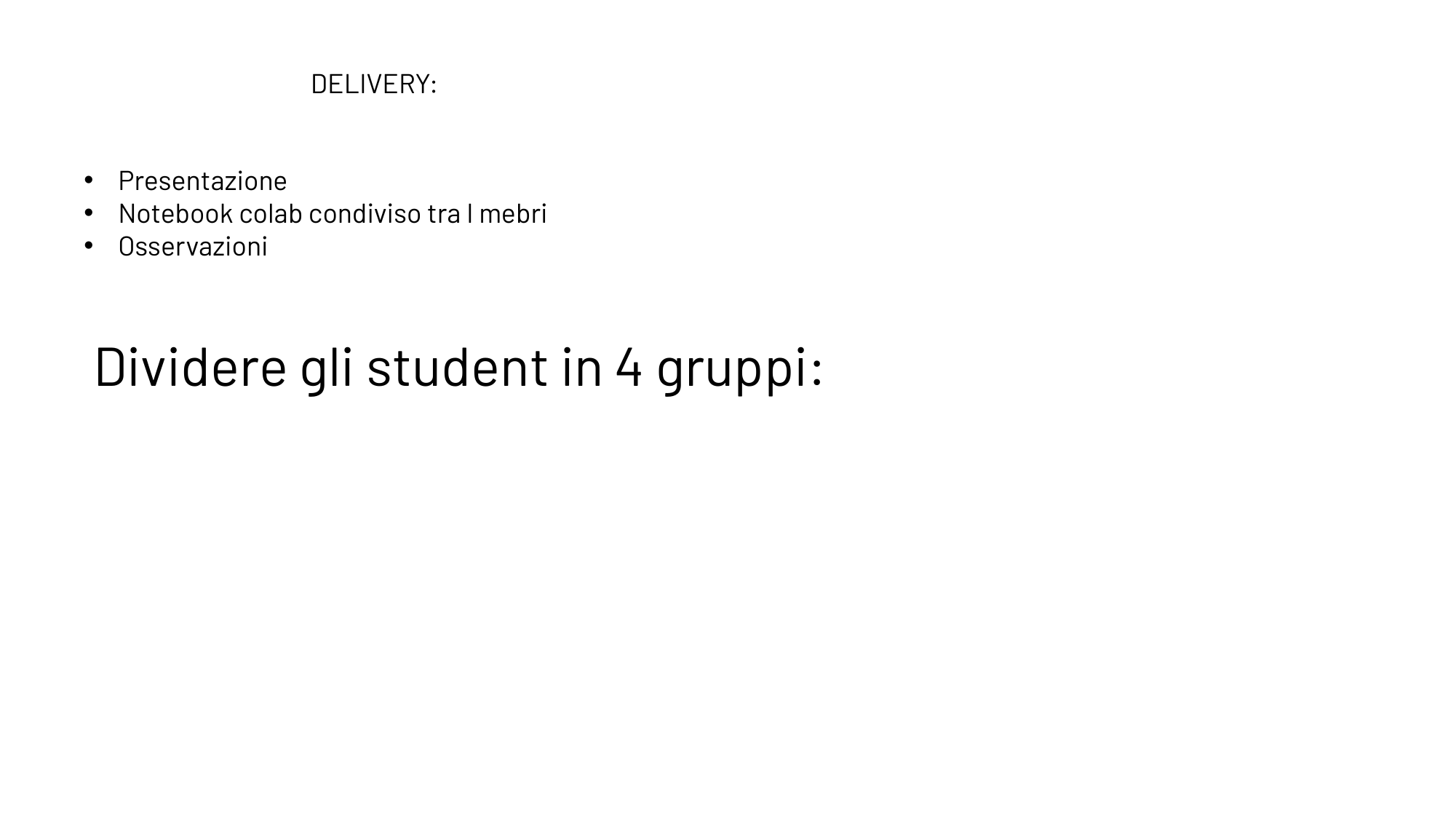

DELIVERY:
Presentazione
Notebook colab condiviso tra I mebri
Osservazioni
Dividere gli student in 4 gruppi: